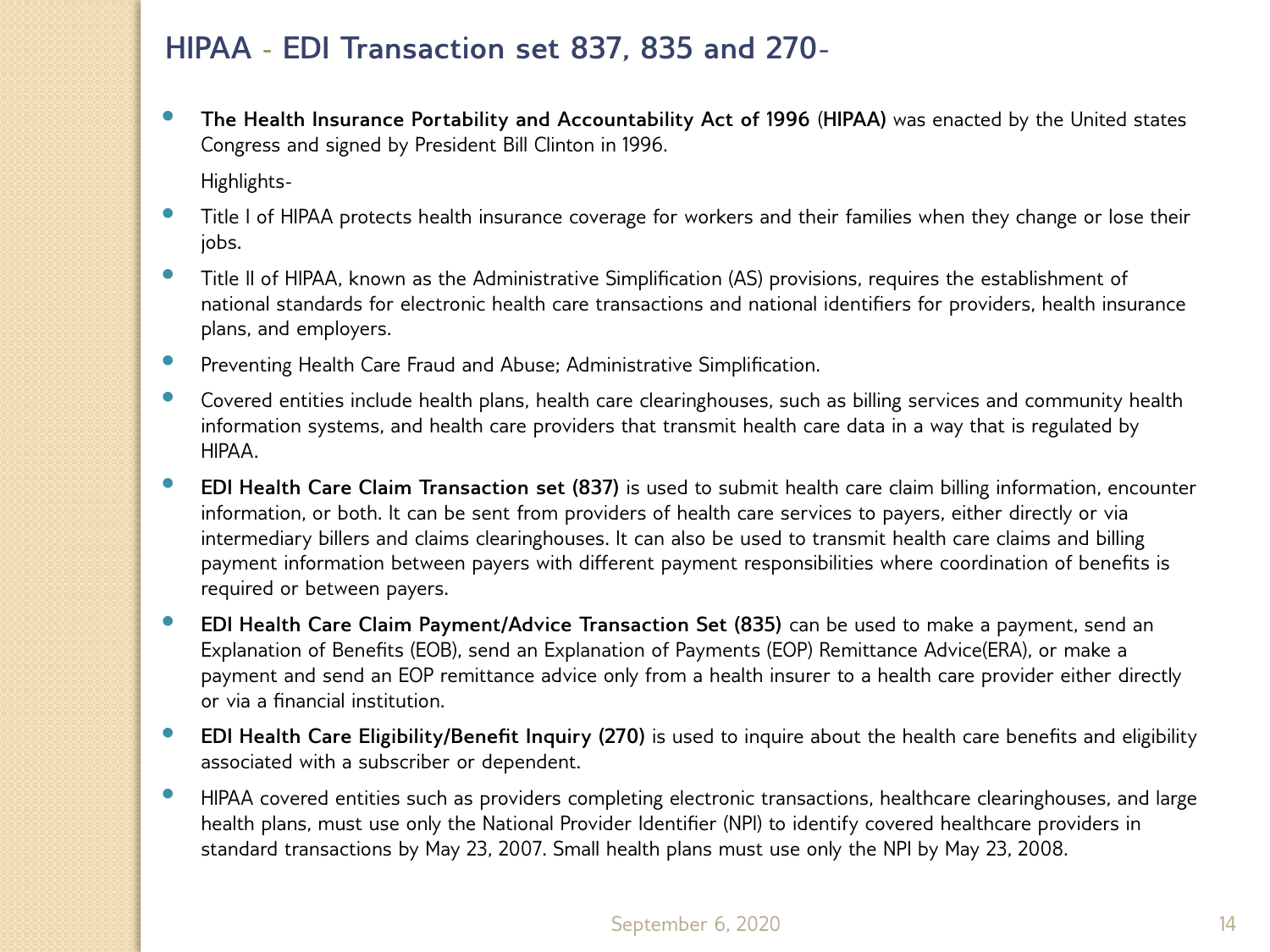

HIPAA - EDI Transaction set 837, 835 and 270-

The Health Insurance Portability and Accountability Act of 1996 (HIPAA) was enacted by the United states Congress and signed by President Bill Clinton in 1996.
	Highlights-
Title I of HIPAA protects health insurance coverage for workers and their families when they change or lose their jobs.
Title II of HIPAA, known as the Administrative Simplification (AS) provisions, requires the establishment of national standards for electronic health care transactions and national identifiers for providers, health insurance plans, and employers.
Preventing Health Care Fraud and Abuse; Administrative Simplification.
Covered entities include health plans, health care clearinghouses, such as billing services and community health information systems, and health care providers that transmit health care data in a way that is regulated by HIPAA.
EDI Health Care Claim Transaction set (837) is used to submit health care claim billing information, encounter information, or both. It can be sent from providers of health care services to payers, either directly or via intermediary billers and claims clearinghouses. It can also be used to transmit health care claims and billing payment information between payers with different payment responsibilities where coordination of benefits is required or between payers.
EDI Health Care Claim Payment/Advice Transaction Set (835) can be used to make a payment, send an Explanation of Benefits (EOB), send an Explanation of Payments (EOP) Remittance Advice(ERA), or make a payment and send an EOP remittance advice only from a health insurer to a health care provider either directly or via a financial institution.
EDI Health Care Eligibility/Benefit Inquiry (270) is used to inquire about the health care benefits and eligibility associated with a subscriber or dependent.
HIPAA covered entities such as providers completing electronic transactions, healthcare clearinghouses, and large health plans, must use only the National Provider Identifier (NPI) to identify covered healthcare providers in standard transactions by May 23, 2007. Small health plans must use only the NPI by May 23, 2008.

September 6, 2020
14